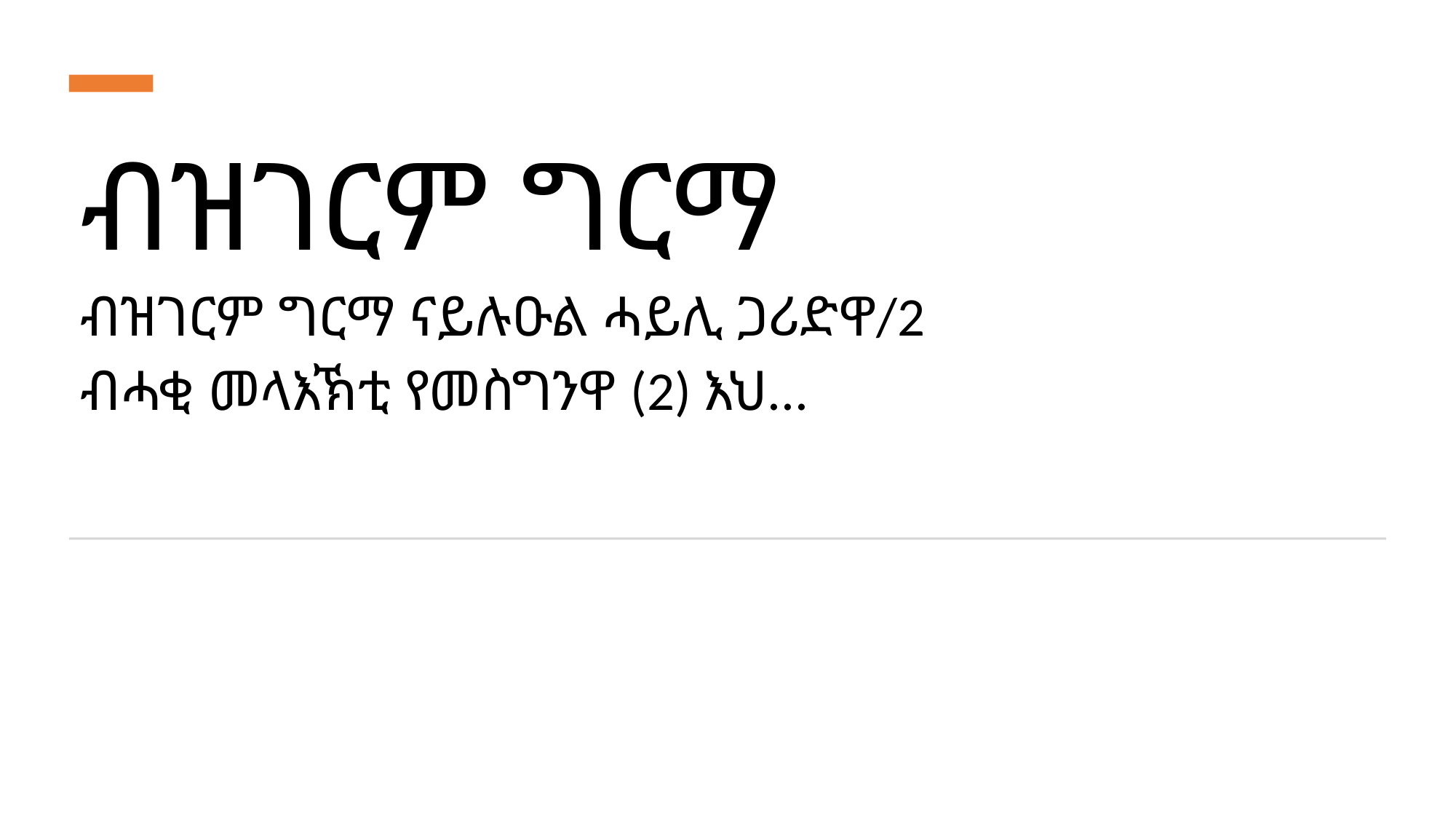

# ብዝገርም ግርማ
ብዝገርም ግርማ ናይሉዑል ሓይሊ ጋሪድዋ/2
ብሓቂ መላእኽቲ የመስግንዋ (2) እህ...